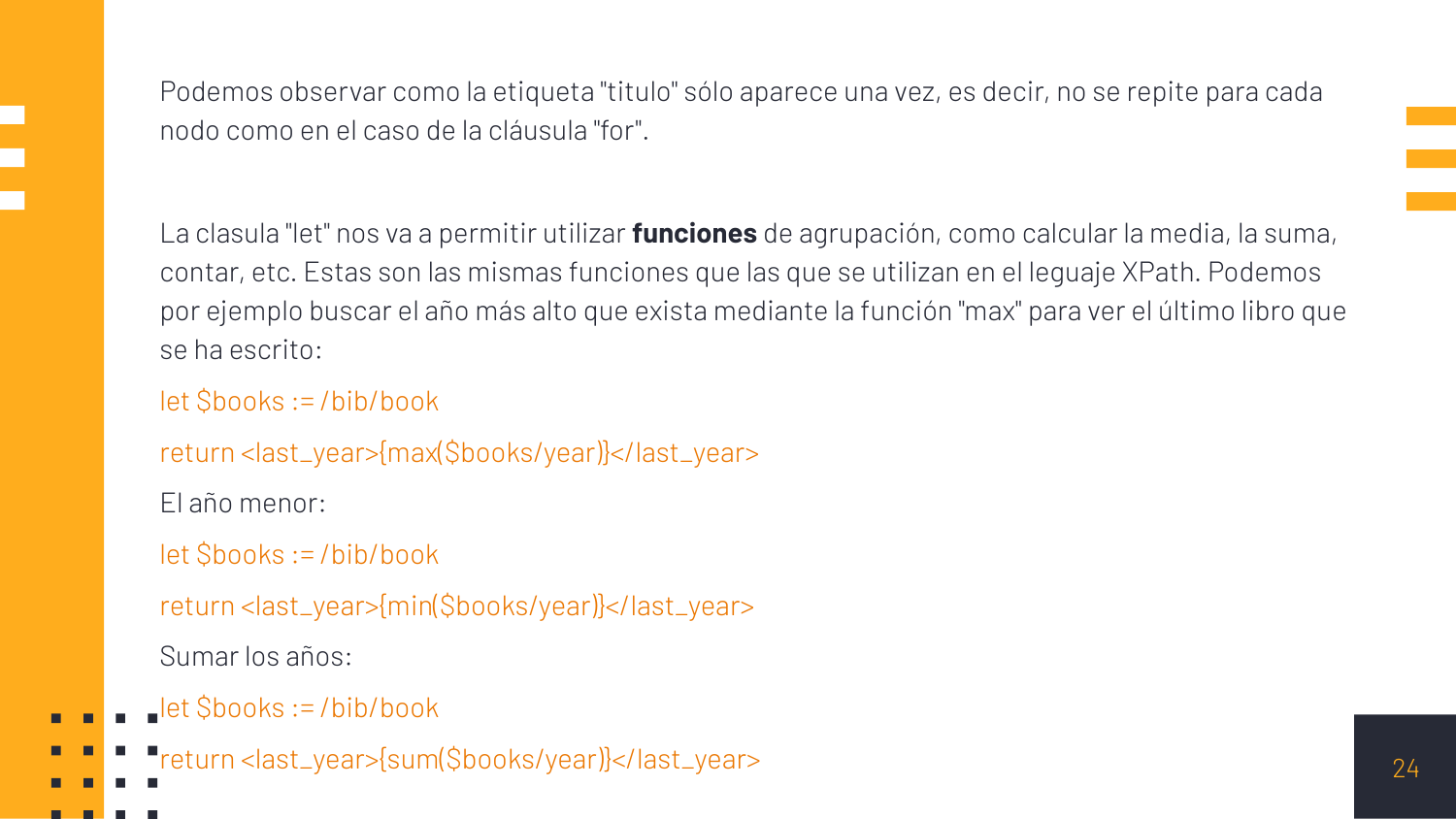

Podemos observar como la etiqueta "titulo" sólo aparece una vez, es decir, no se repite para cada nodo como en el caso de la cláusula "for".

La clasula "let" nos va a permitir utilizar funciones de agrupación, como calcular la media, la suma, contar, etc. Estas son las mismas funciones que las que se utilizan en el leguaje XPath. Podemos por ejemplo buscar el año más alto que exista mediante la función "max" para ver el último libro que se ha escrito:
let $books := /bib/book
return <last_year>{max($books/year)}</last_year>
El año menor:
let $books := /bib/book
return <last_year>{min($books/year)}</last_year>
Sumar los años:
let $books := /bib/book
return <last_year>{sum($books/year)}</last_year>

24